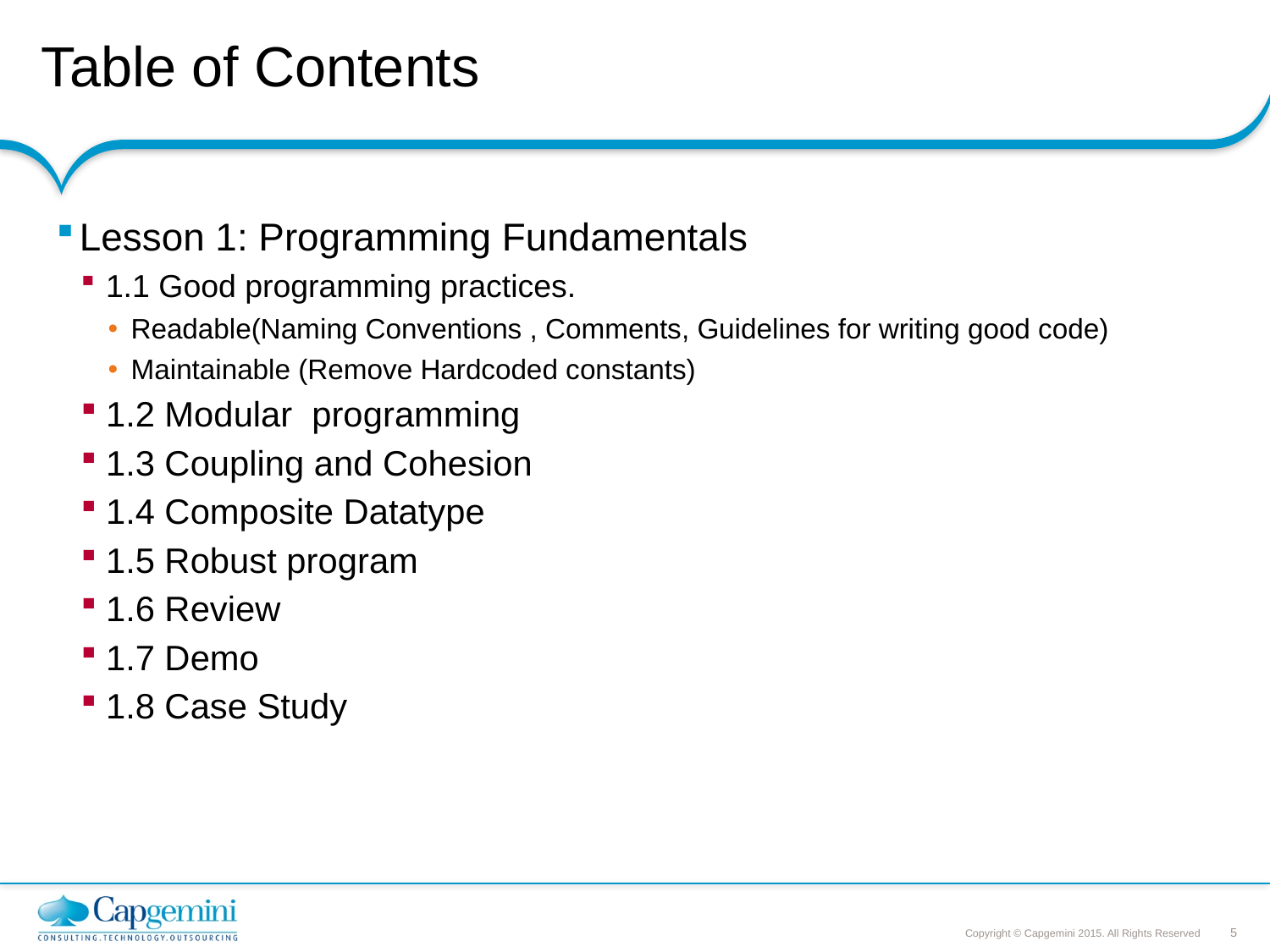

# Table of Contents
Lesson 1: Programming Fundamentals
1.1 Good programming practices.
Readable(Naming Conventions , Comments, Guidelines for writing good code)
Maintainable (Remove Hardcoded constants)
1.2 Modular  programming
1.3 Coupling and Cohesion
1.4 Composite Datatype
1.5 Robust program
1.6 Review
1.7 Demo
1.8 Case Study